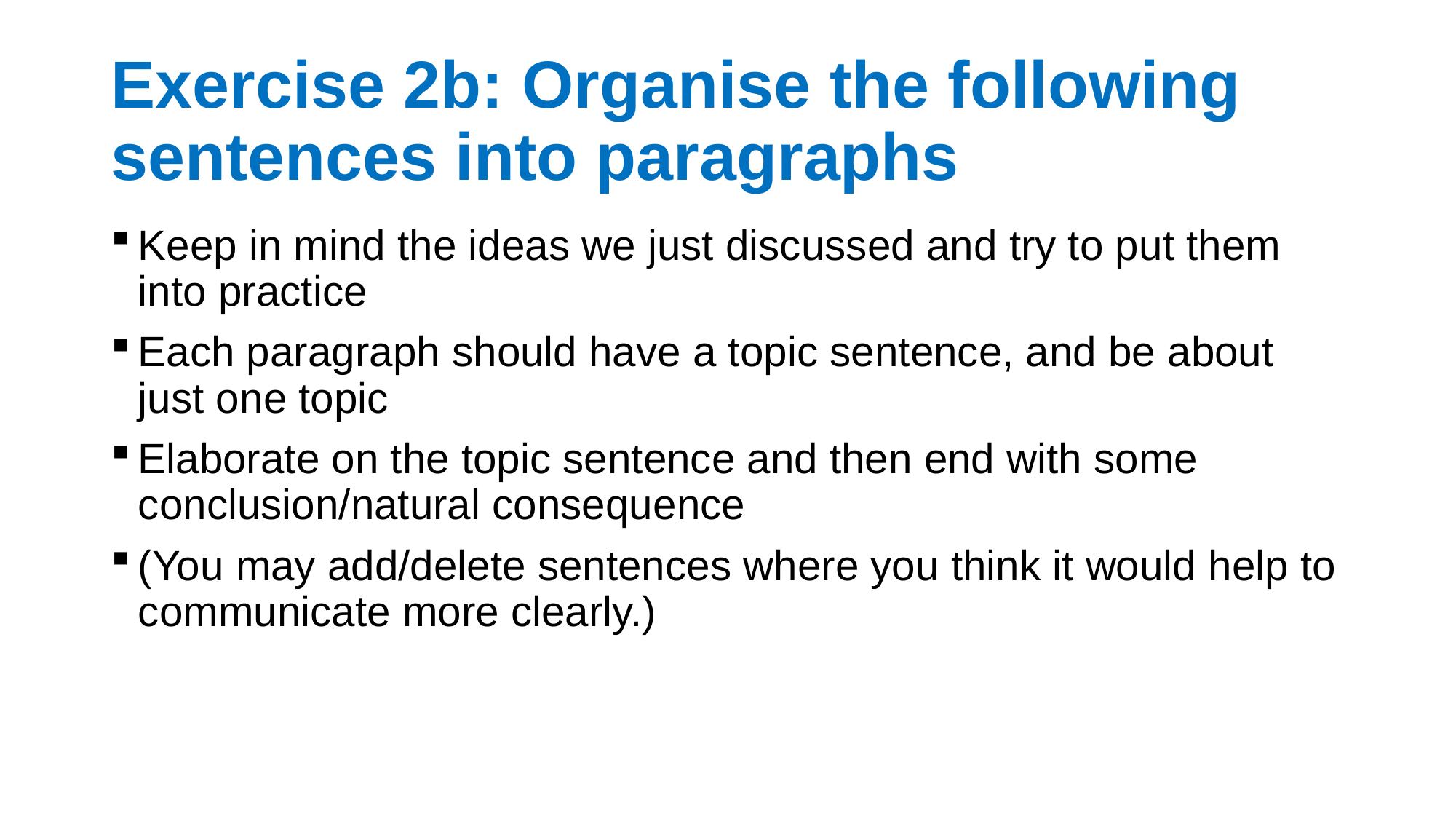

# Exercise 2b: Organise the following sentences into paragraphs
Keep in mind the ideas we just discussed and try to put them  into practice
Each paragraph should have a topic sentence, and be about just one topic
Elaborate on the topic sentence and then end with some conclusion/natural consequence
(You may add/delete sentences where you think it would help to communicate more clearly.)